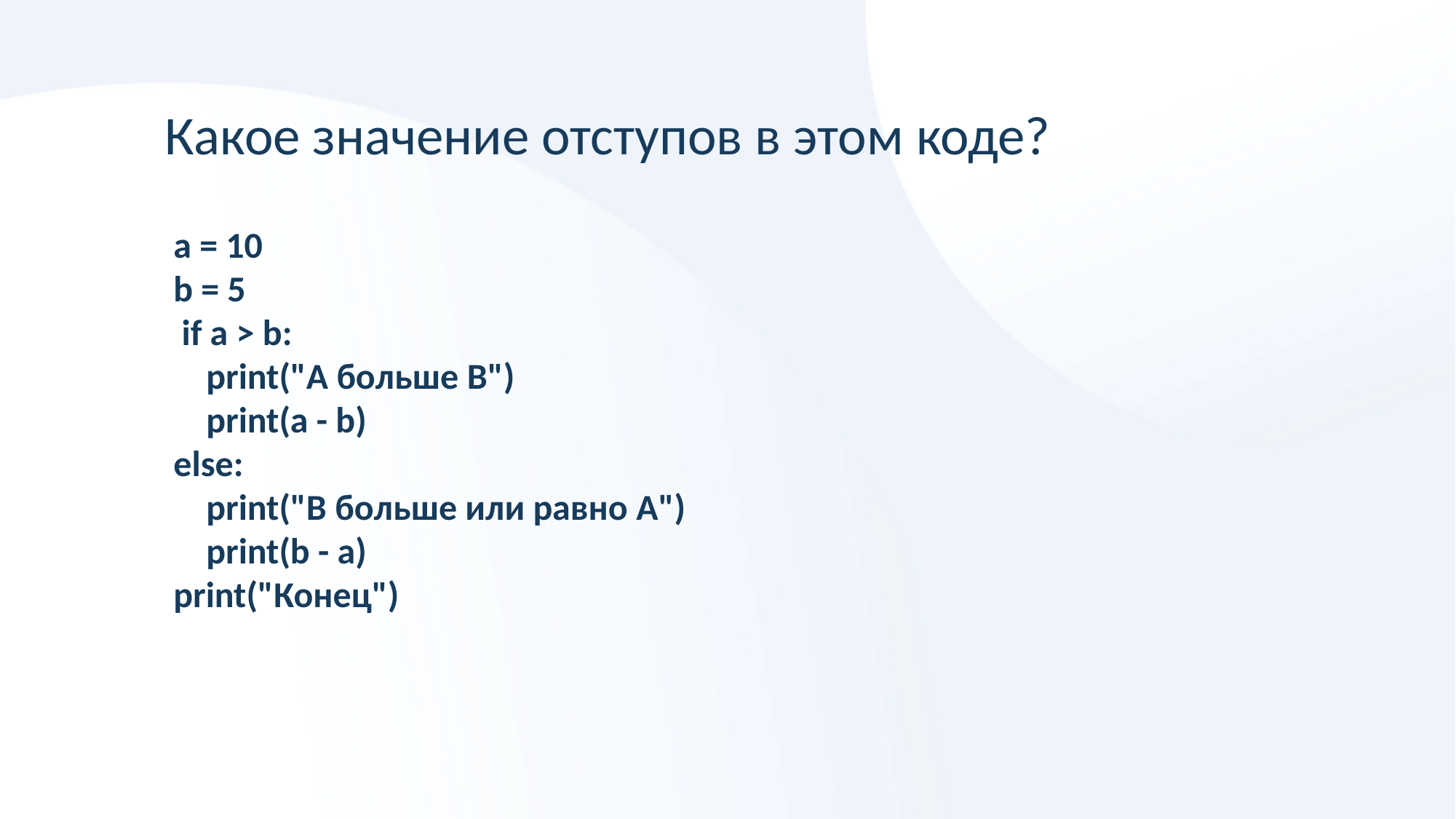

Какое значение отступов в этом коде?
a = 10
b = 5
 if a > b:
    print("A больше B")
    print(a - b)
else:
    print("B больше или равно A")
    print(b - a)
print("Конец")